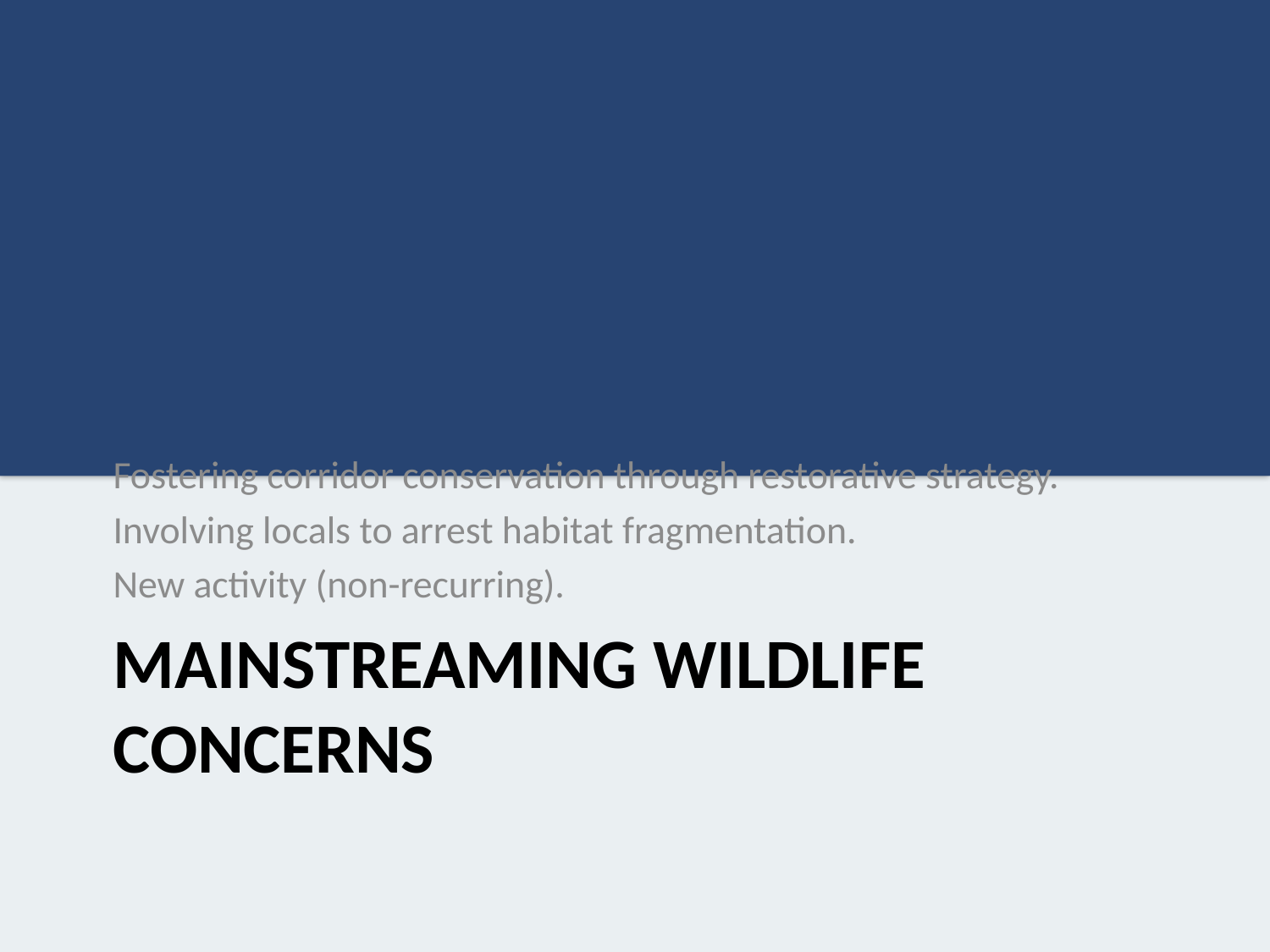

Fostering corridor conservation through restorative strategy.
Involving locals to arrest habitat fragmentation.
New activity (non-recurring).
# Mainstreaming Wildlife Concerns